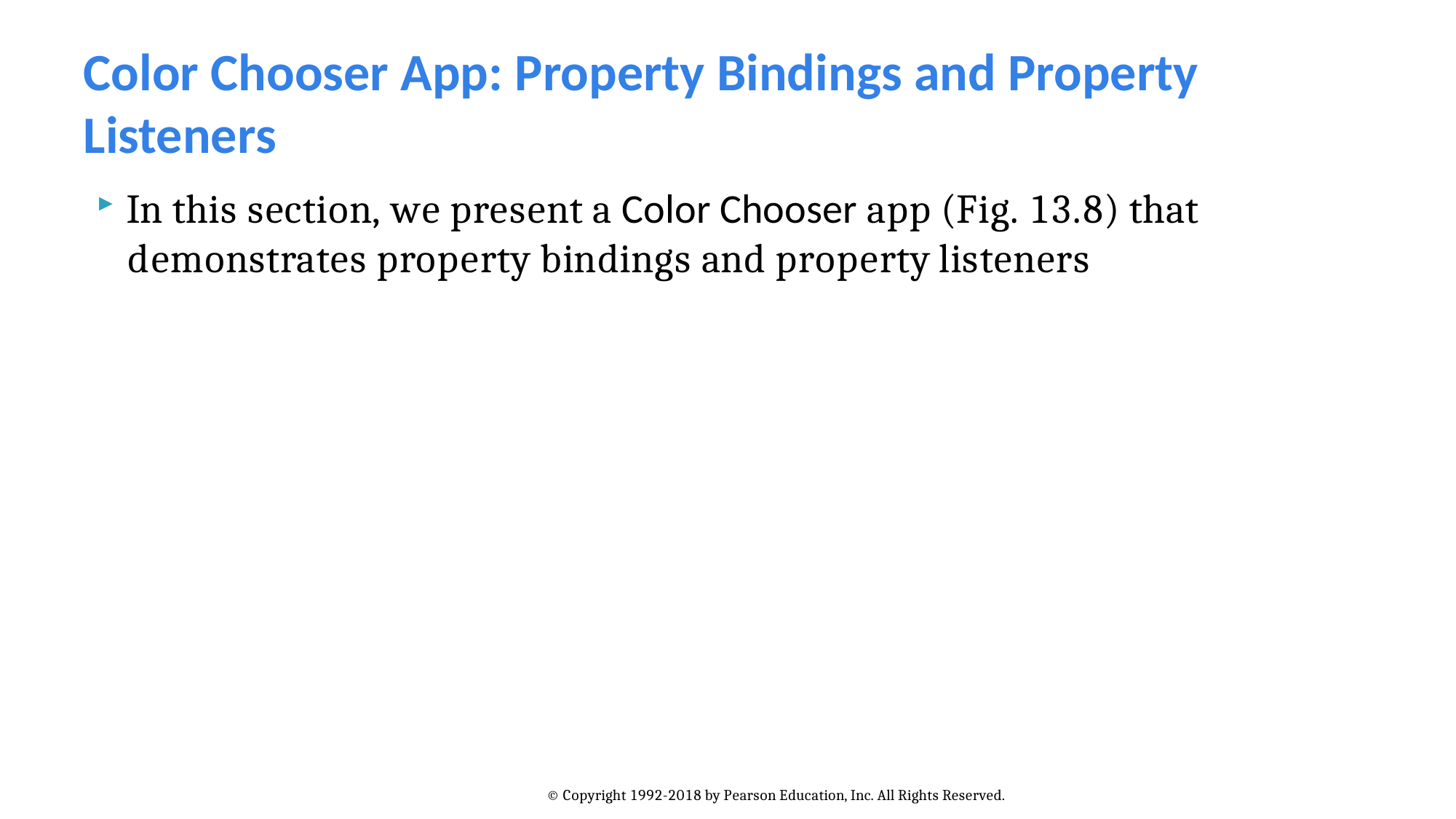

# Color Chooser App: Property Bindings and Property Listeners
In this section, we present a Color Chooser app (Fig. 13.8) that demonstrates property bindings and property listeners
© Copyright 1992-2018 by Pearson Education, Inc. All Rights Reserved.